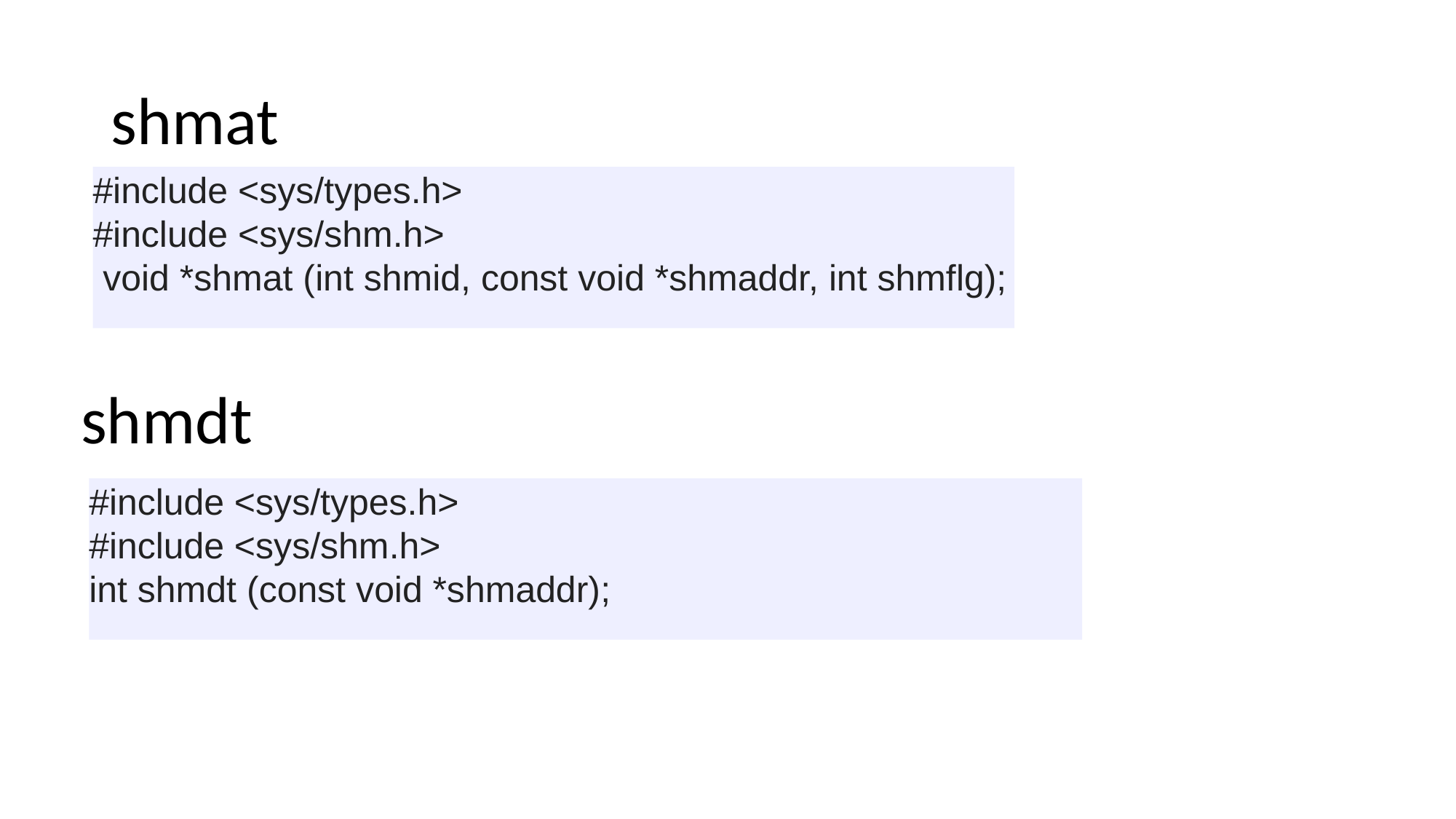

# shmat
#include <sys/types.h>
#include <sys/shm.h>
 void *shmat (int shmid, const void *shmaddr, int shmflg);
shmdt
#include <sys/types.h>
#include <sys/shm.h>
int shmdt (const void *shmaddr);